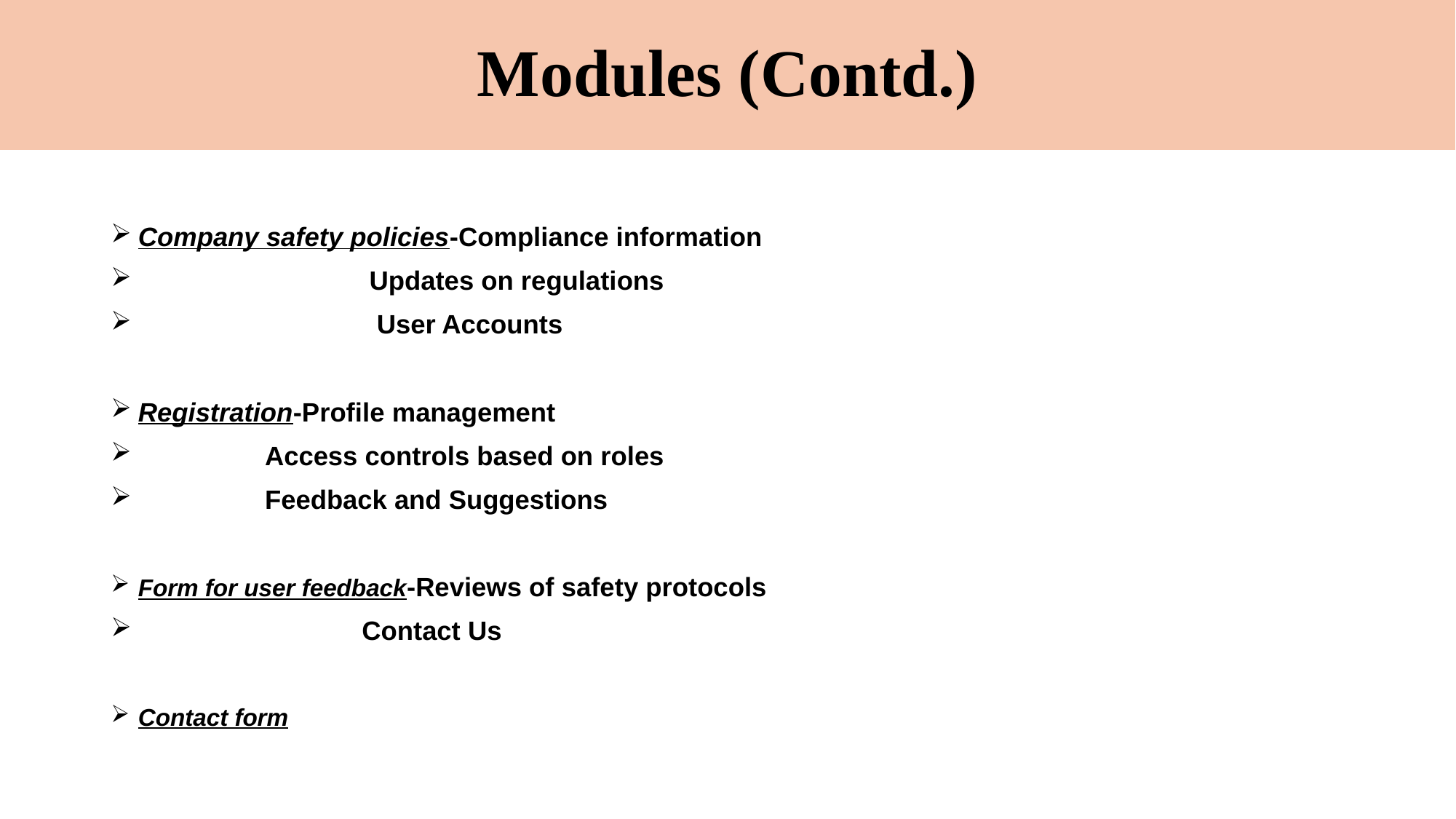

# Modules (Contd.)
Company safety policies-Compliance information
                               Updates on regulations
                                User Accounts

Registration-Profile management
                 Access controls based on roles
                 Feedback and Suggestions

Form for user feedback-Reviews of safety protocols
                              Contact Us

Contact form